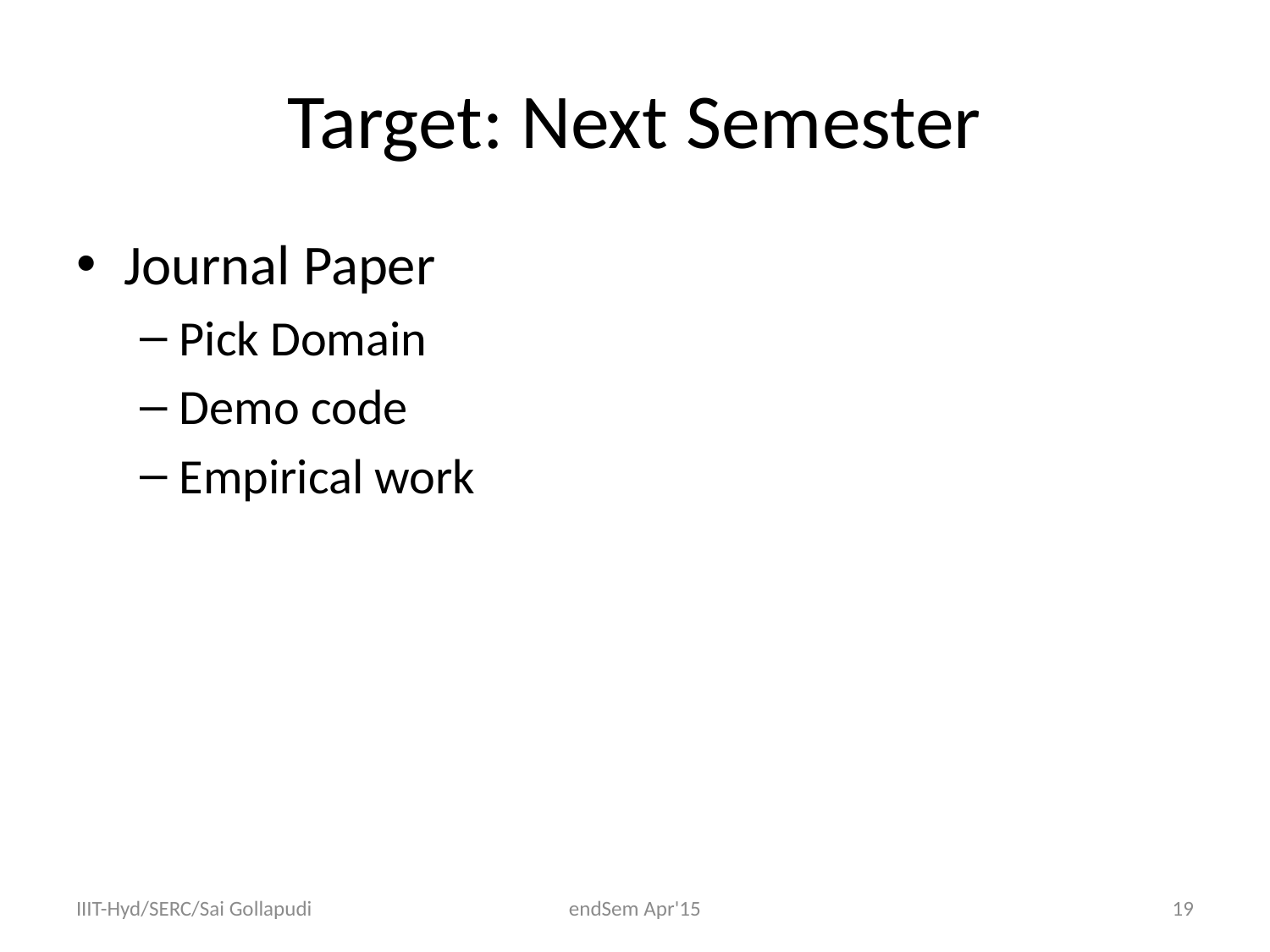

# Target: Next Semester
Journal Paper
Pick Domain
Demo code
Empirical work
IIIT-Hyd/SERC/Sai Gollapudi
endSem Apr'15
19